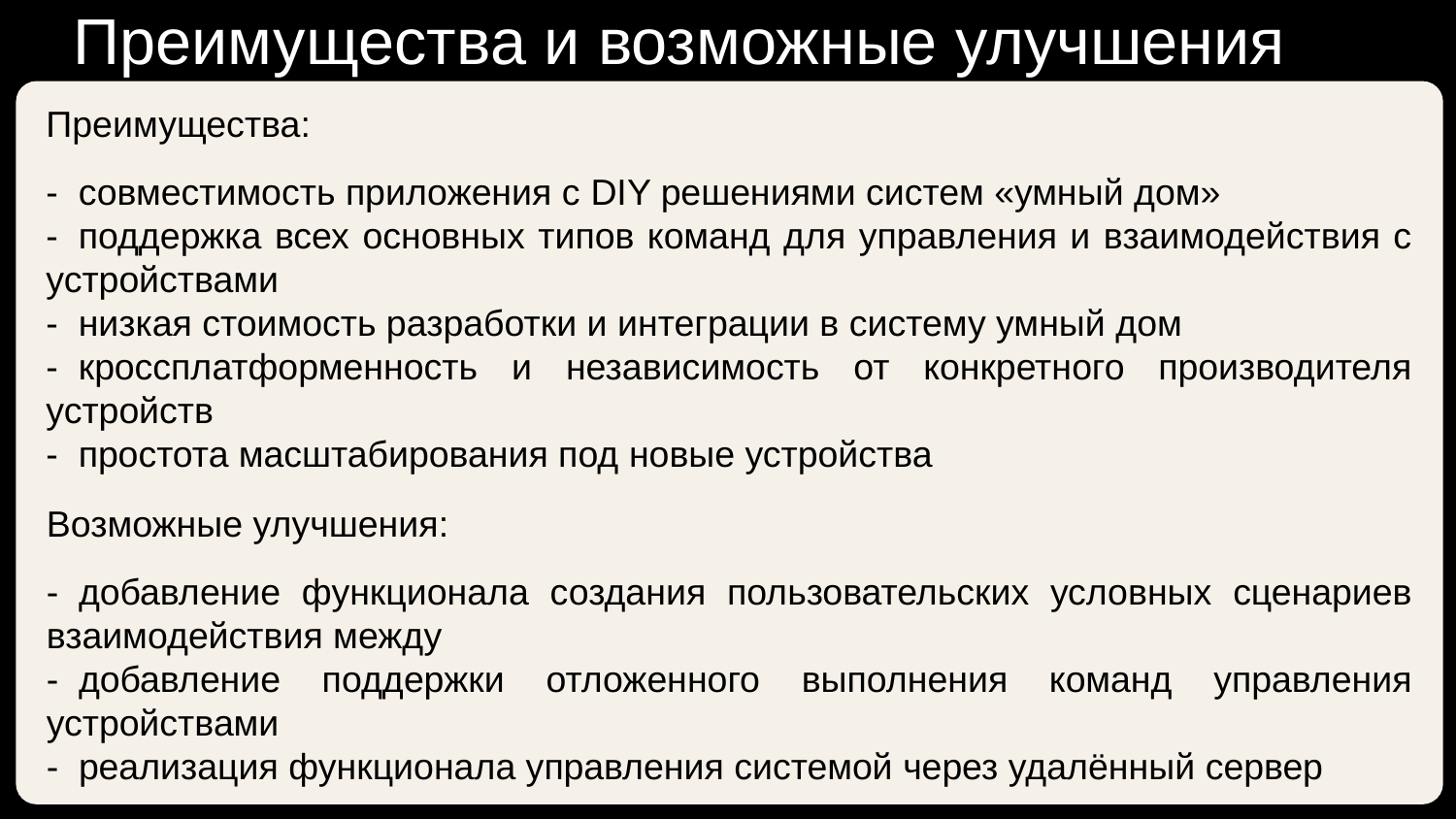

Преимущества и возможные улучшения

Преимущества:

-_совместимость приложения с DIY решениями систем «умный дом»
-_поддержка всех основных типов команд для управления и взаимодействия с устройствами
-_низкая стоимость разработки и интеграции в систему умный дом
-_кроссплатформенность и независимость от конкретного производителя устройств
-_простота масштабирования под новые устройства

Возможные улучшения:

-_добавление функционала создания пользовательских условных сценариев взаимодействия между
-_добавление поддержки отложенного выполнения команд управления устройствами
-_реализация функционала управления системой через удалённый сервер